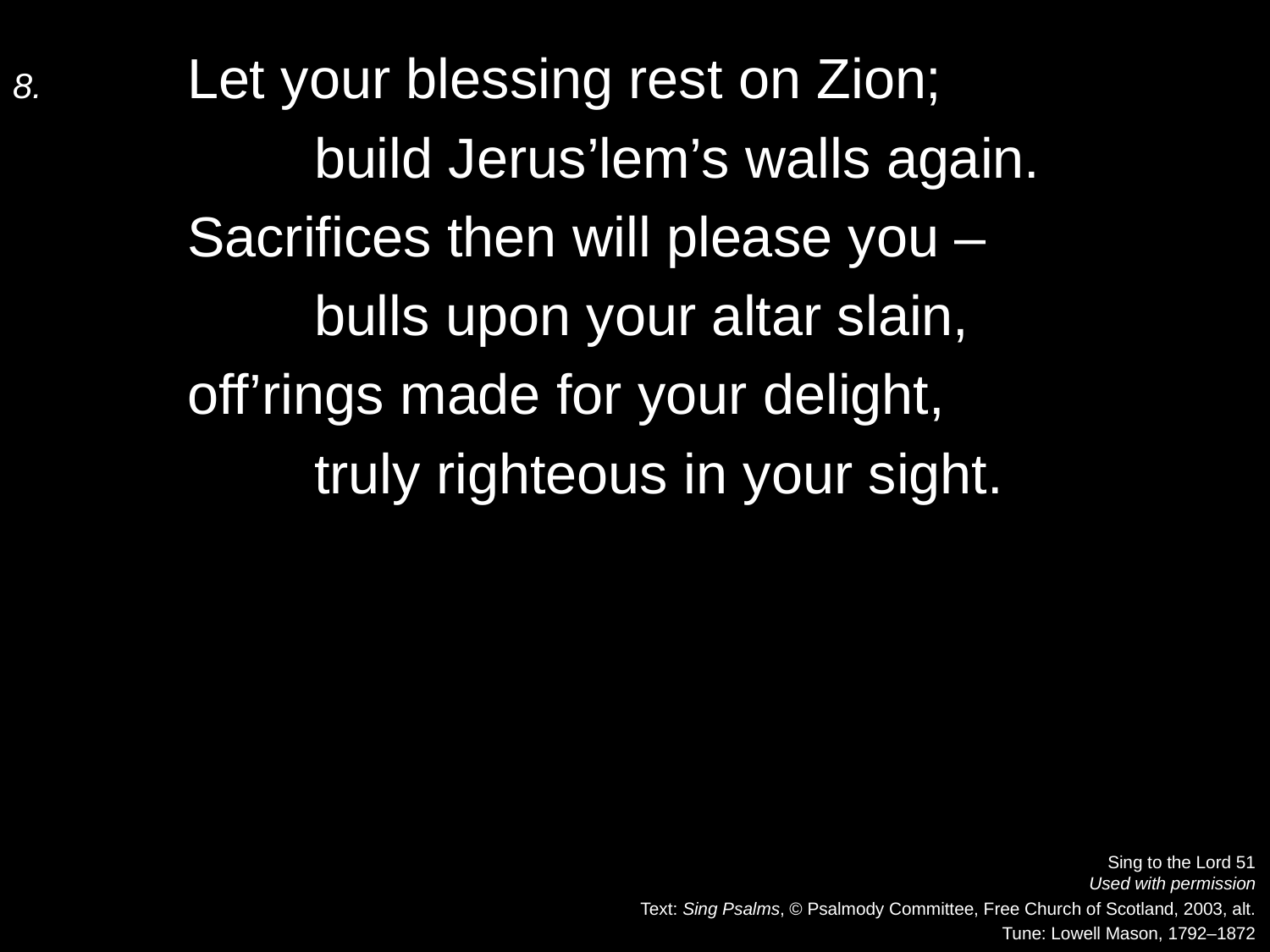

8.	Let your blessing rest on Zion;
		build Jerus’lem’s walls again.
	Sacrifices then will please you –
		bulls upon your altar slain,
	off’rings made for your delight,
		truly righteous in your sight.
Sing to the Lord 51
Used with permission
Text: Sing Psalms, © Psalmody Committee, Free Church of Scotland, 2003, alt.
Tune: Lowell Mason, 1792–1872